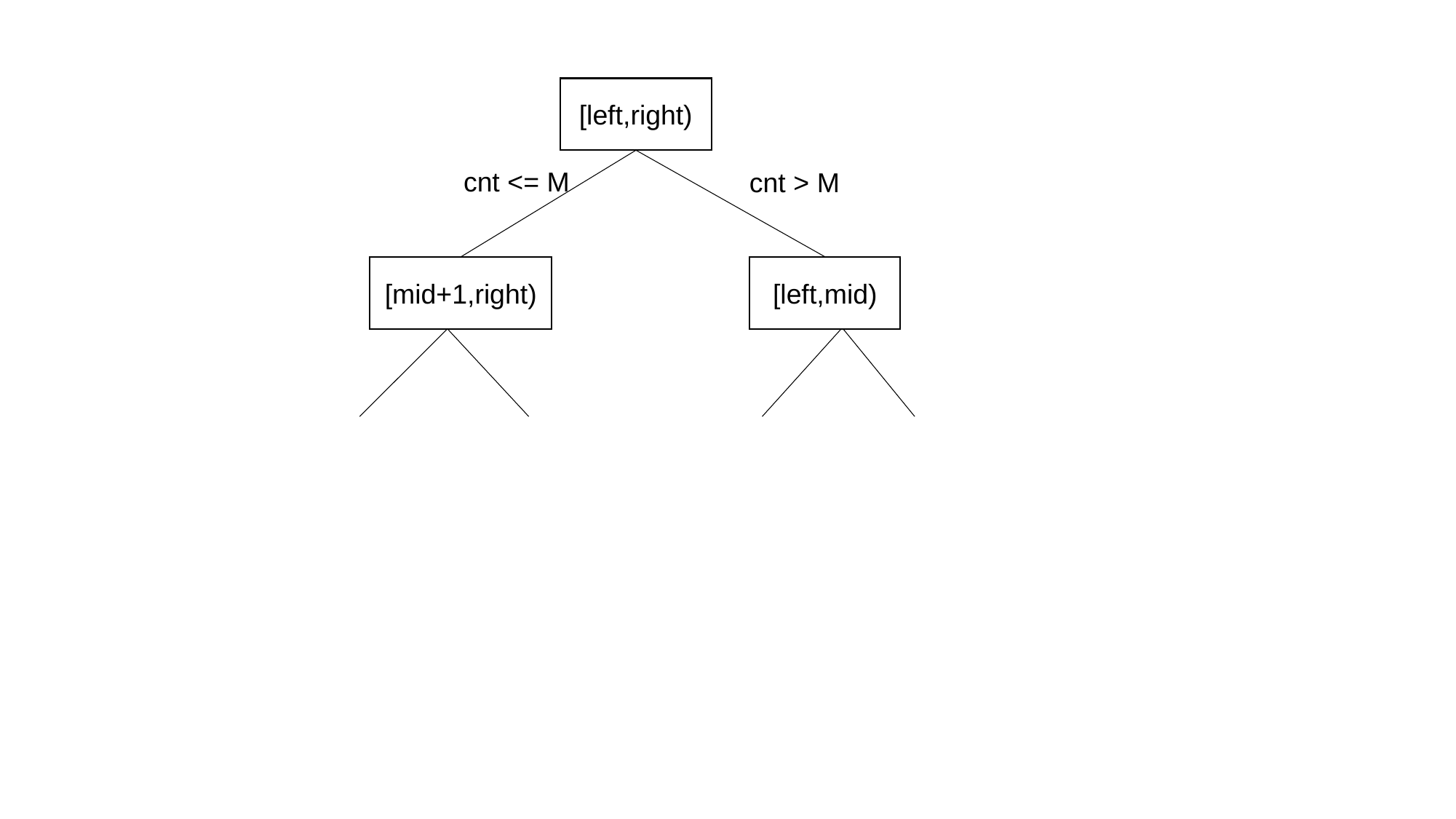

[left,right)
cnt <= M
cnt > M
[mid+1,right)
[left,mid)